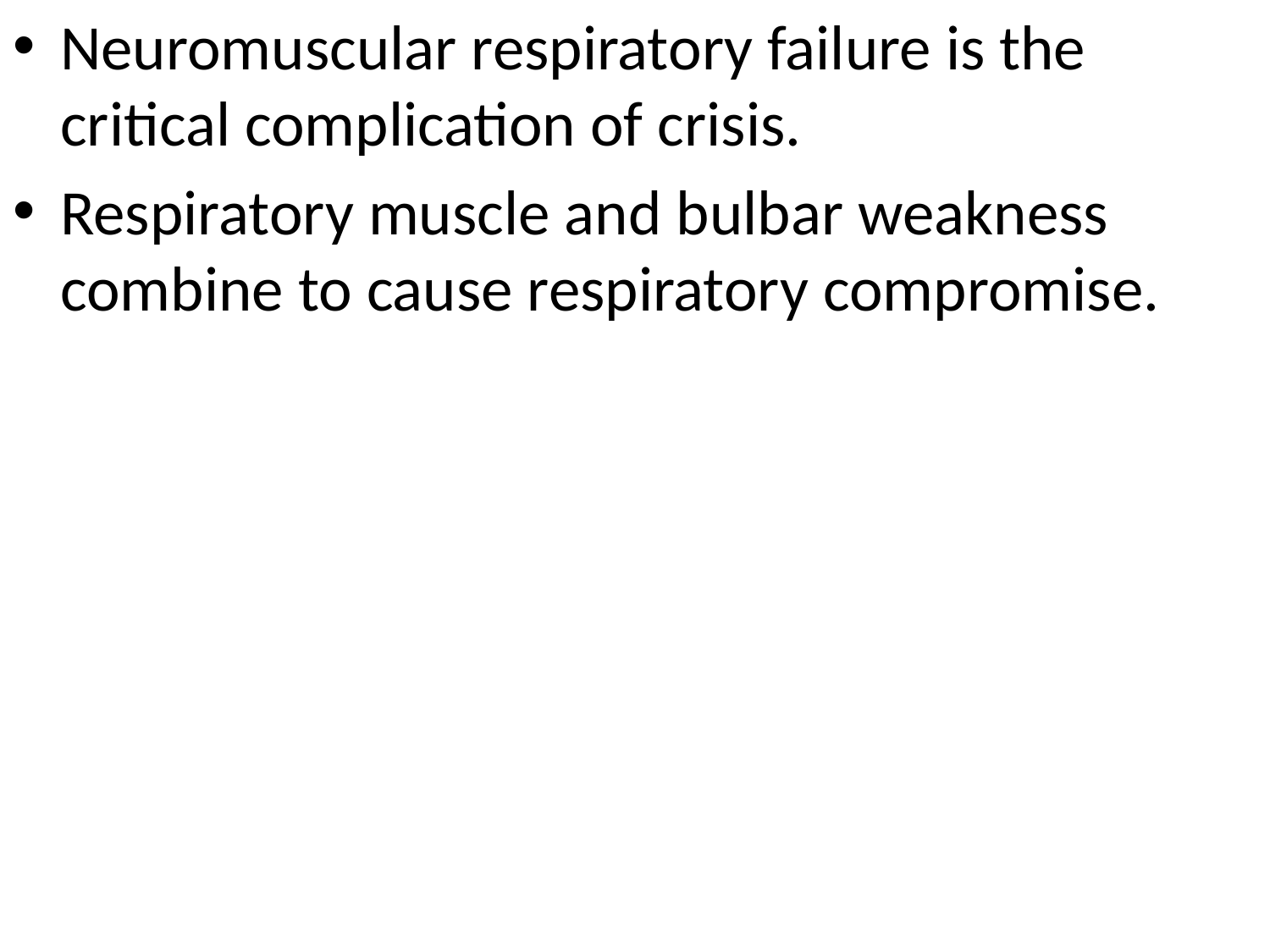

Neuromuscular respiratory failure is the critical complication of crisis.
Respiratory muscle and bulbar weakness combine to cause respiratory compromise.